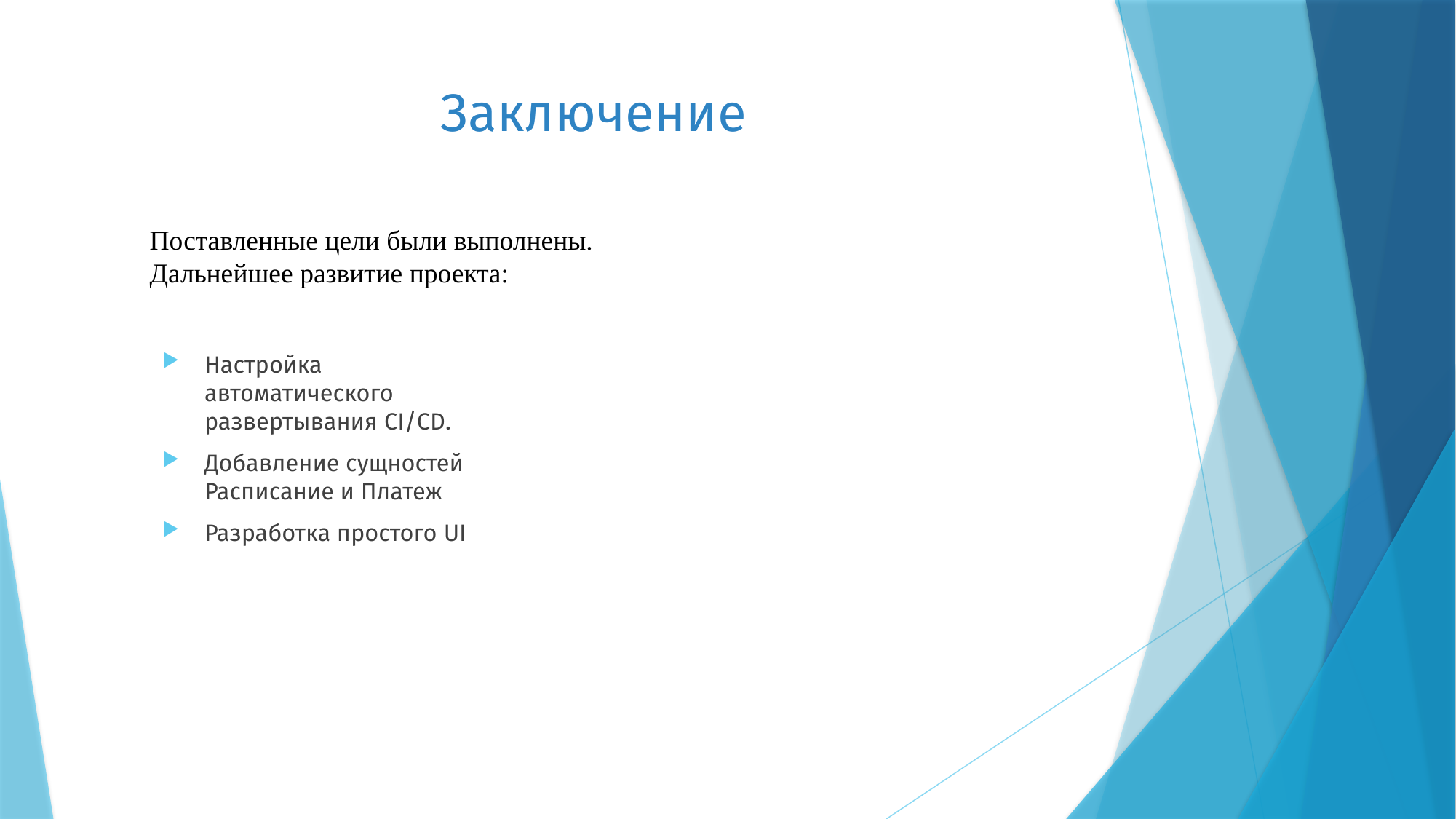

# Заключение
Поставленные цели были выполнены.
Дальнейшее развитие проекта:
Настройка автоматического развертывания CI/CD.
Добавление сущностей Расписание и Платеж
Разработка простого UI